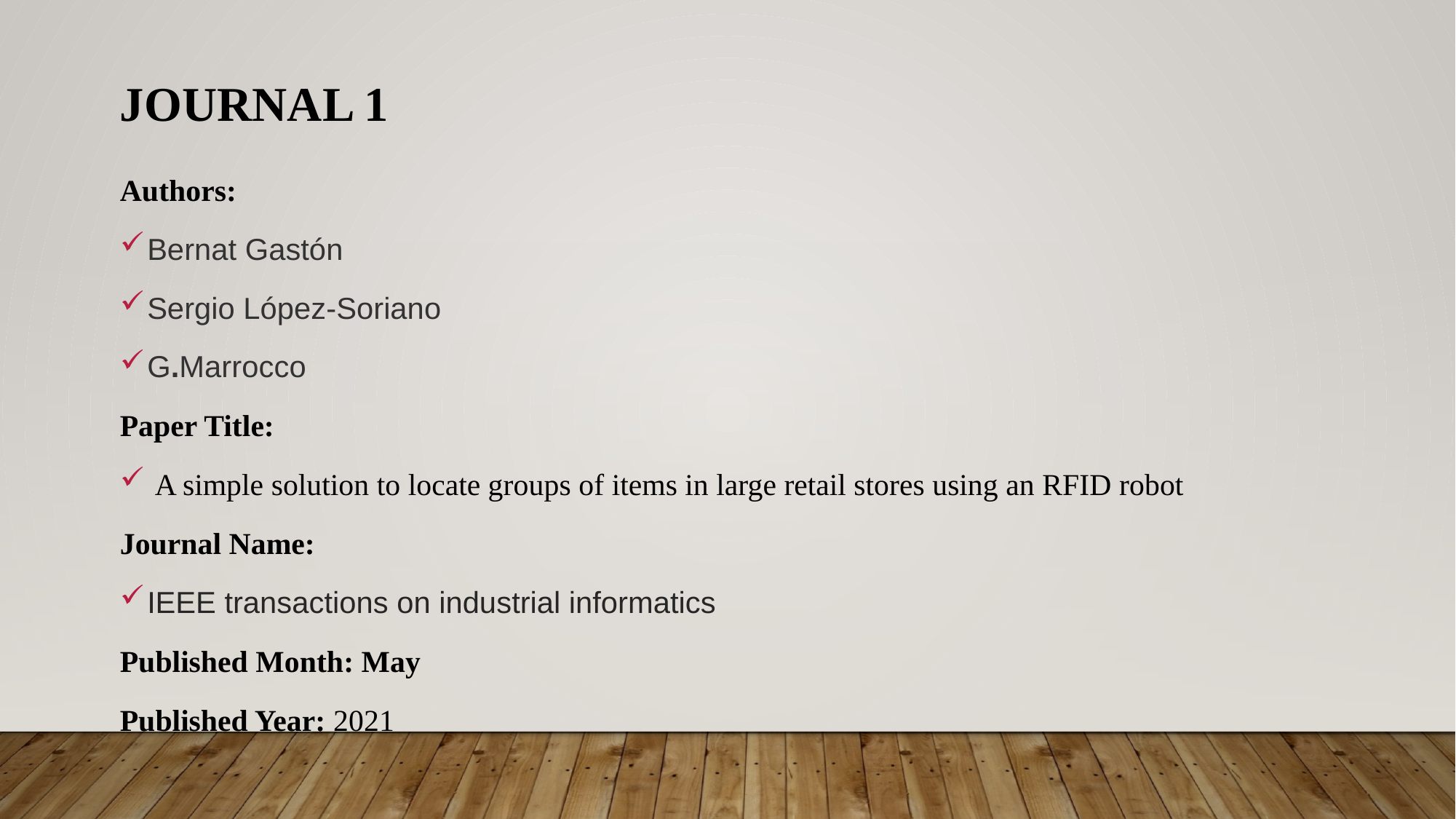

# Journal 1
Authors:
Bernat Gastón
Sergio López-Soriano
G.Marrocco
Paper Title:
 A simple solution to locate groups of items in large retail stores using an RFID robot
Journal Name:
IEEE transactions on industrial informatics
Published Month: May
Published Year: 2021